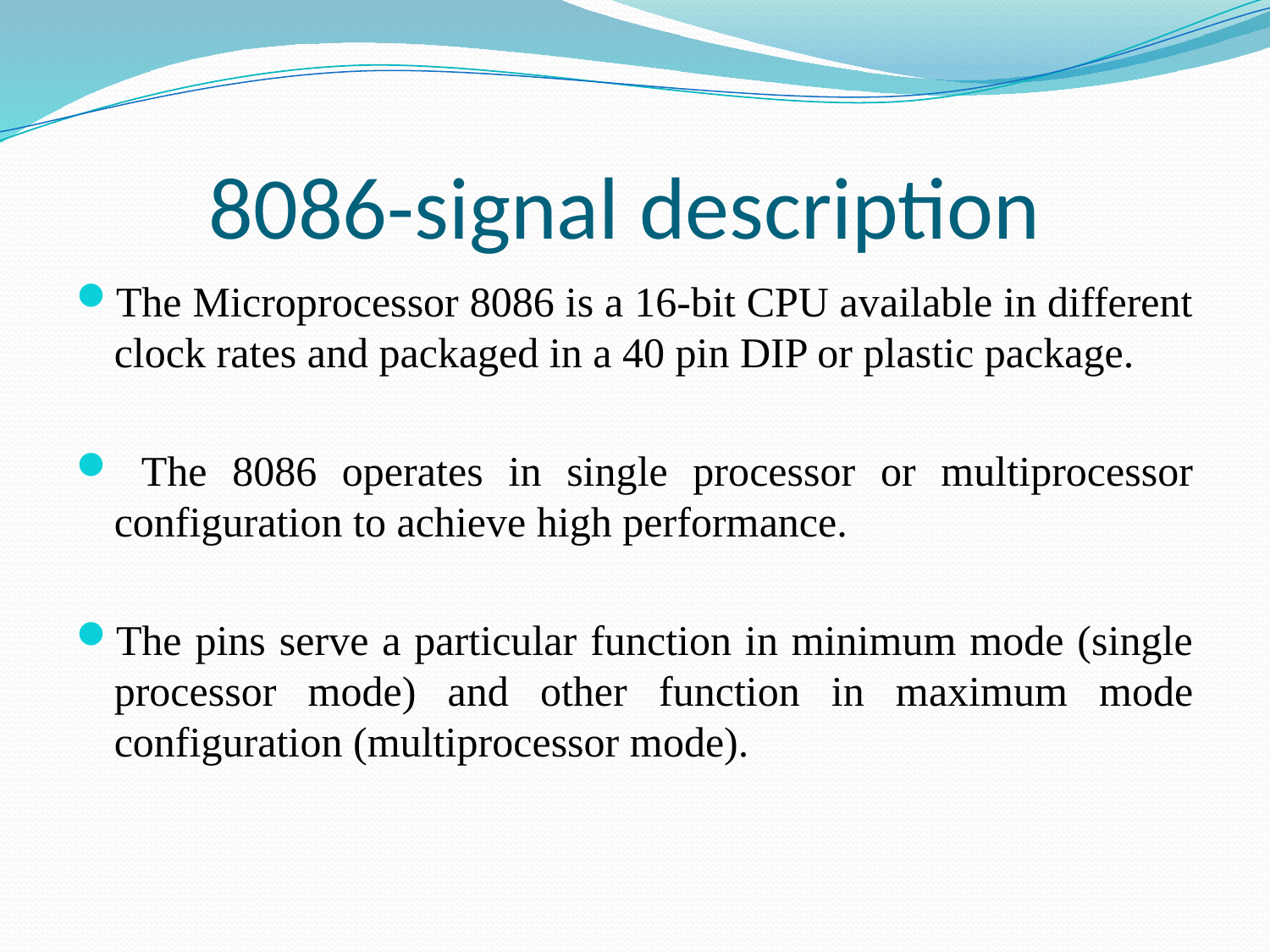

# 8086-signal description
The Microprocessor 8086 is a 16-bit CPU available in different clock rates and packaged in a 40 pin DIP or plastic package.

 The 8086 operates in single processor or multiprocessor configuration to achieve high performance.

The pins serve a particular function in minimum mode (single processor mode) and other function in maximum mode configuration (multiprocessor mode).